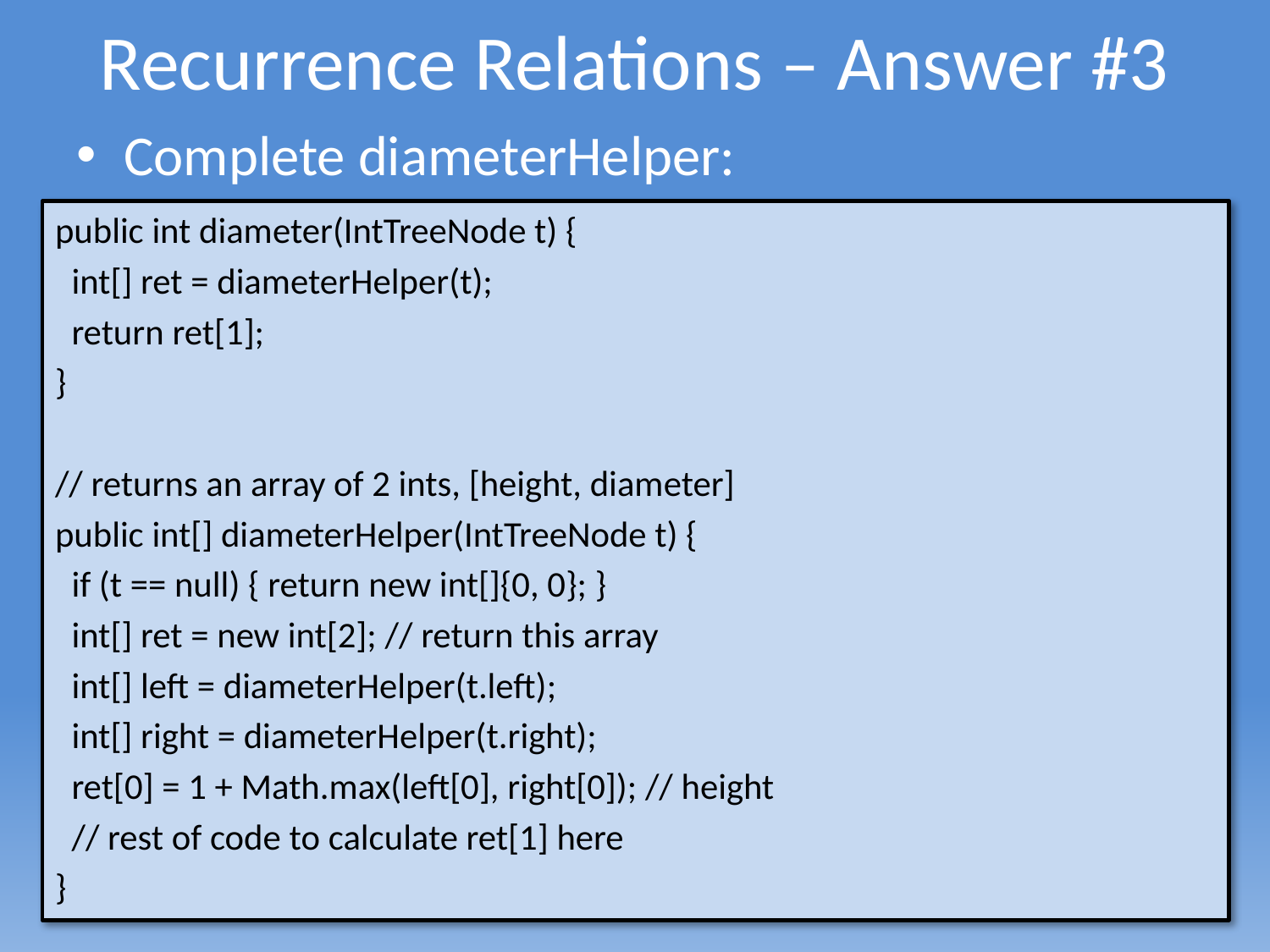

# Recurrence Relations – Answer #3
Complete diameterHelper:
public int diameter(IntTreeNode t) {
  int[] ret = diameterHelper(t);
  return ret[1];
}

// returns an array of 2 ints, [height, diameter]
public int[] diameterHelper(IntTreeNode t) {
  if (t == null) { return new int[]{0, 0}; }
  int[] ret = new int[2]; // return this array
  int[] left = diameterHelper(t.left);
  int[] right = diameterHelper(t.right);
  ret[0] = 1 + Math.max(left[0], right[0]); // height
  // rest of code to calculate ret[1] here
}